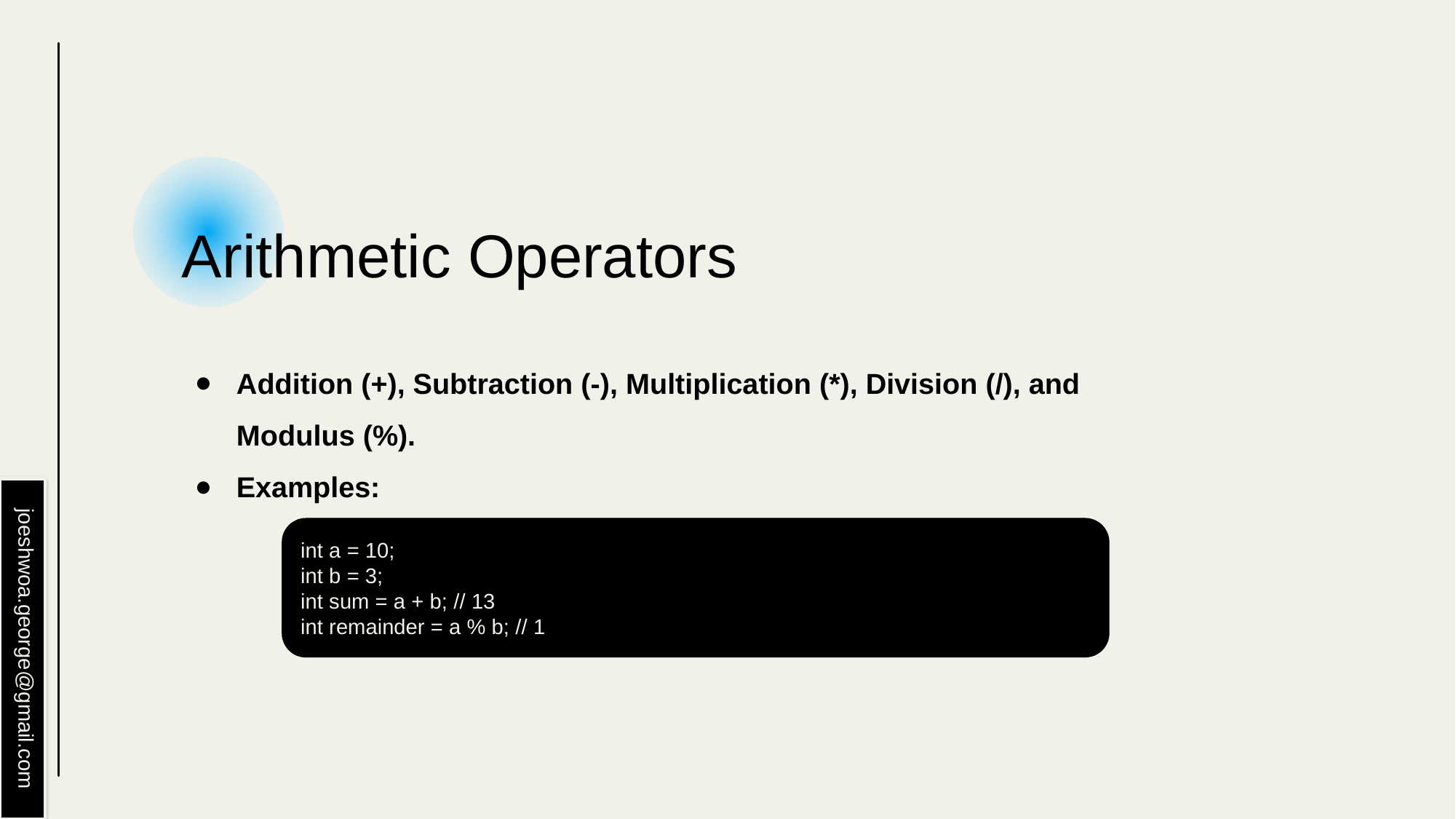

# Arithmetic Operators
Addition (+), Subtraction (-), Multiplication (*), Division (/), and Modulus (%).
Examples:

int a = 10;
int b = 3;
int sum = a + b; // 13
int remainder = a % b; // 1
joeshwoa.george@gmail.com